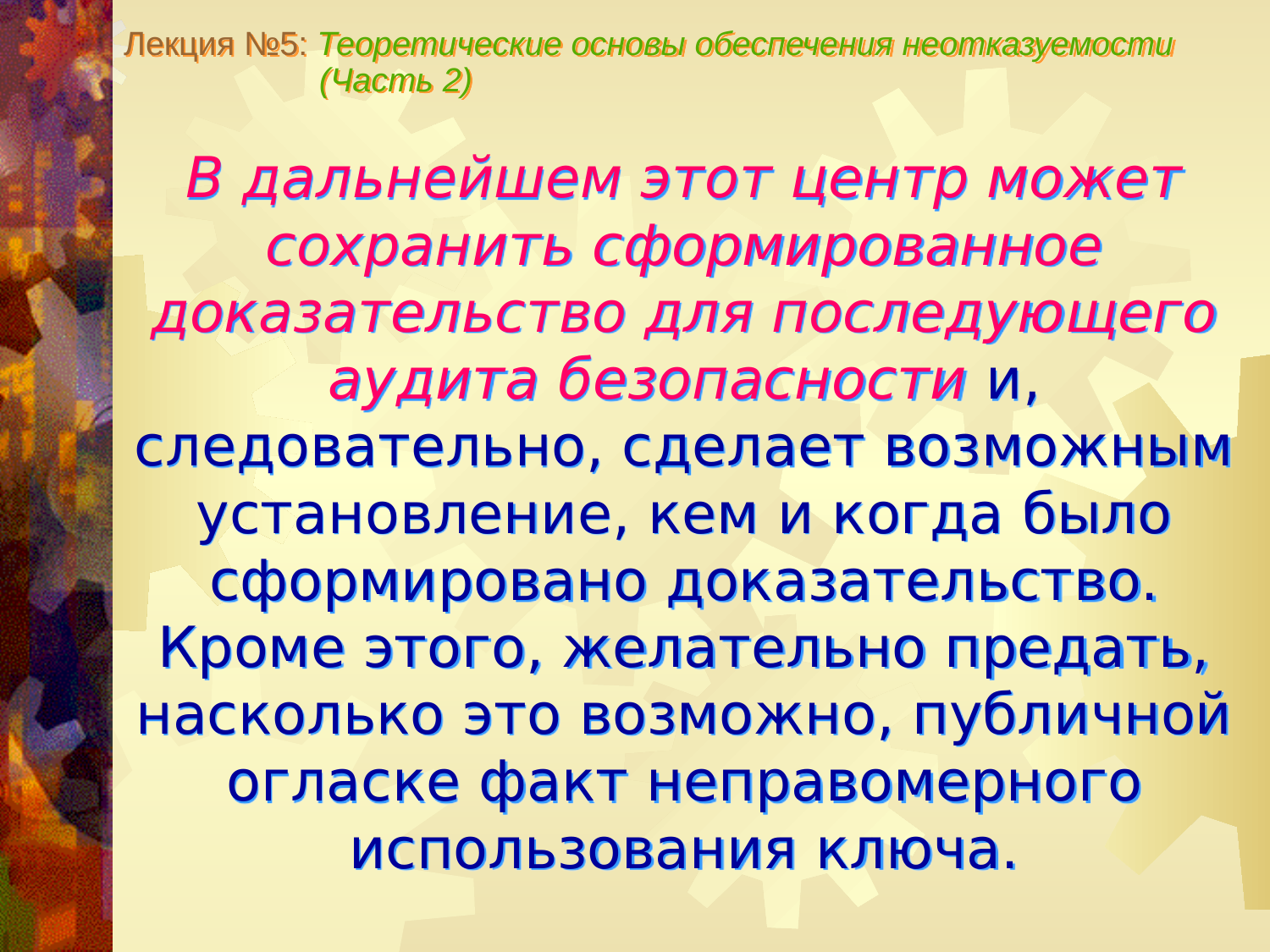

Лекция №5: Теоретические основы обеспечения неотказуемости
                       (Часть 2)
В дальнейшем этот центр может сохранить сформированное доказательство для последующего аудита безопасности и, следовательно, сделает возможным установление, кем и когда было сформировано доказательство. Кроме этого, желательно предать, насколько это возможно, публичной огласке факт неправомерного использования ключа.